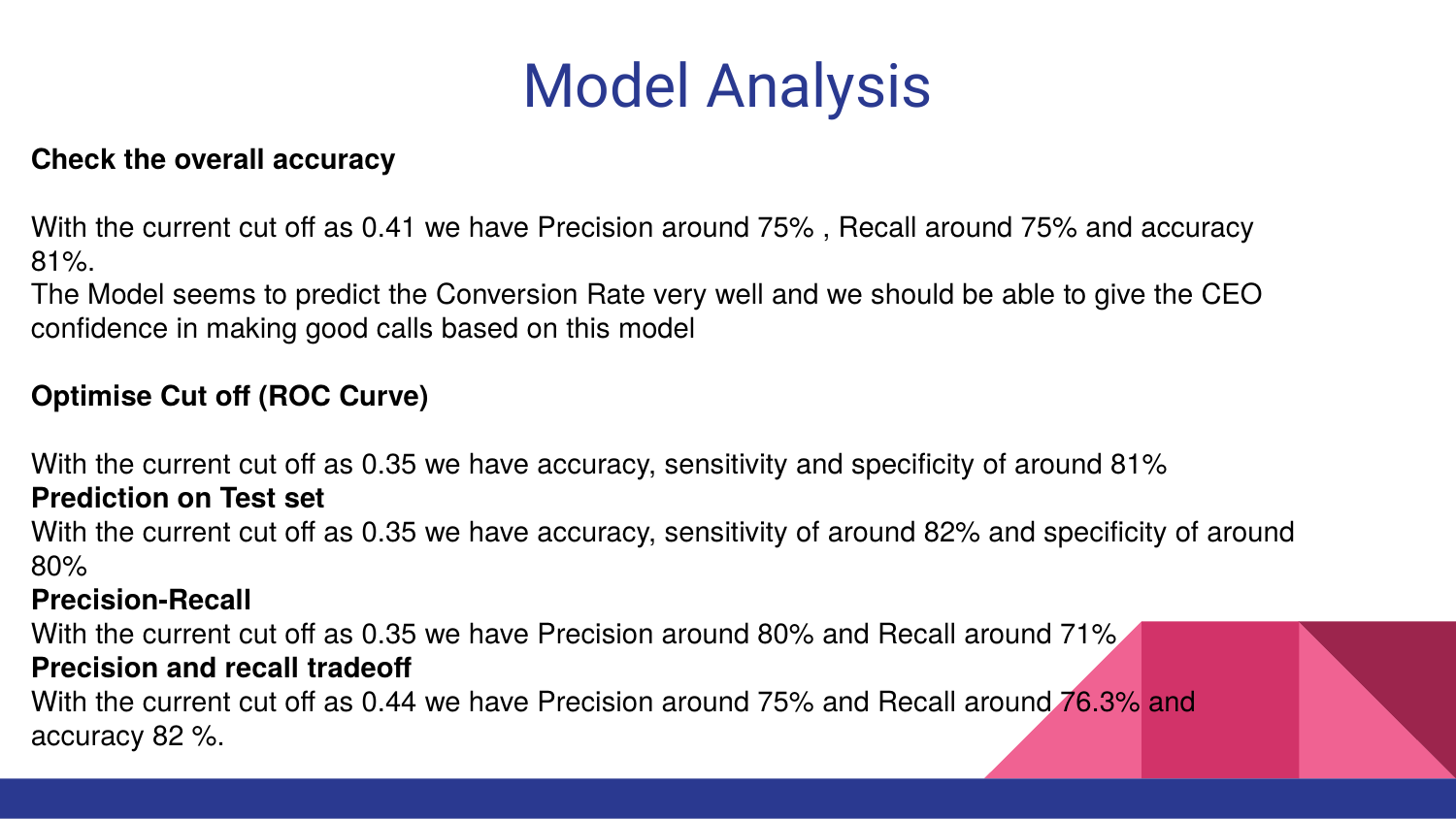

# Model Analysis
Check the overall accuracy

With the current cut off as 0.41 we have Precision around 75% , Recall around 75% and accuracy 81%.
The Model seems to predict the Conversion Rate very well and we should be able to give the CEO confidence in making good calls based on this model

Optimise Cut off (ROC Curve)

With the current cut off as 0.35 we have accuracy, sensitivity and specificity of around 81%
Prediction on Test set
With the current cut off as 0.35 we have accuracy, sensitivity of around 82% and specificity of around 80%
Precision-Recall
With the current cut off as 0.35 we have Precision around 80% and Recall around 71%
Precision and recall tradeoff
With the current cut off as 0.44 we have Precision around 75% and Recall around 76.3% and accuracy 82 %.